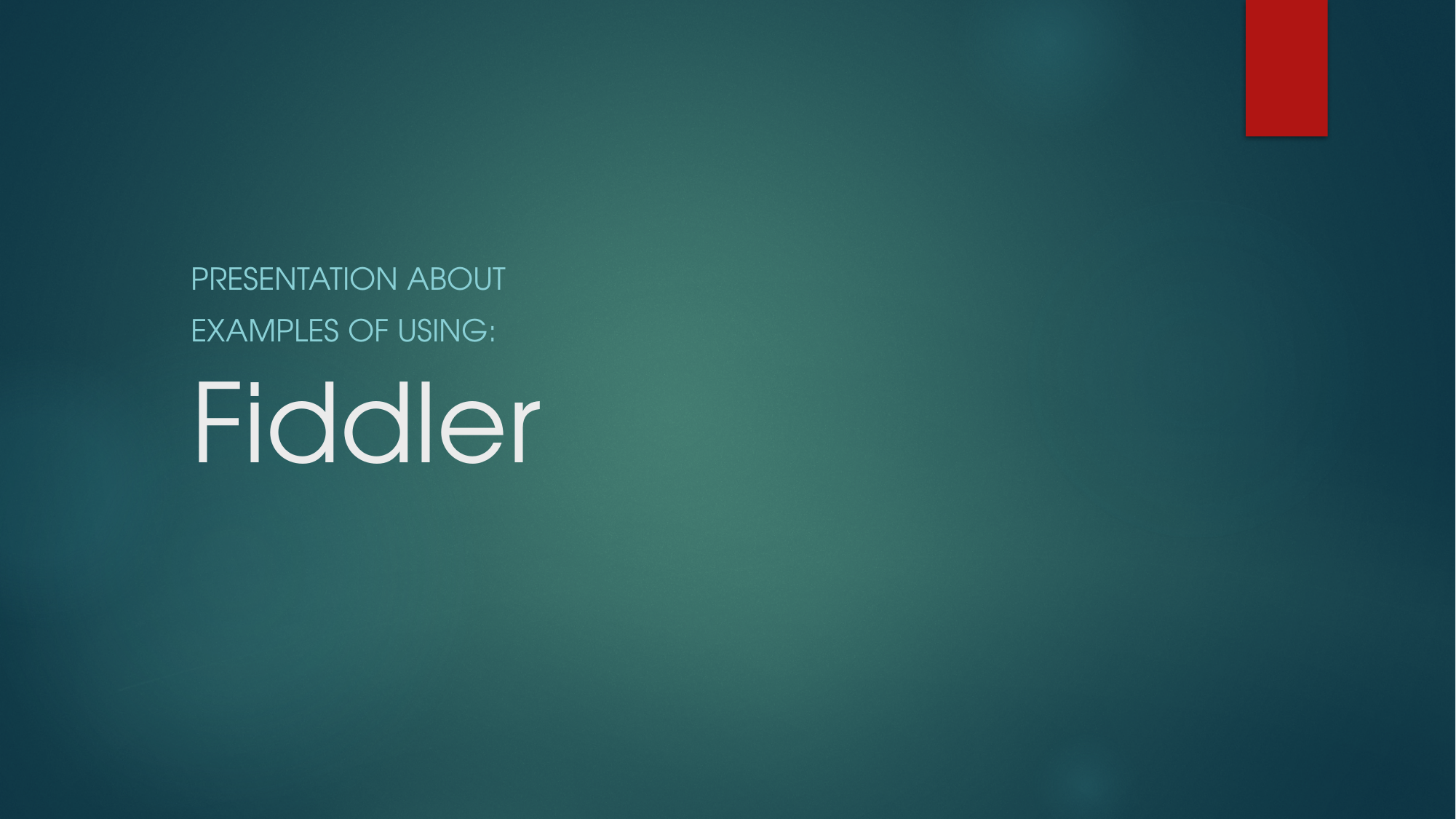

Presentation about
examples of using:
# Fiddler